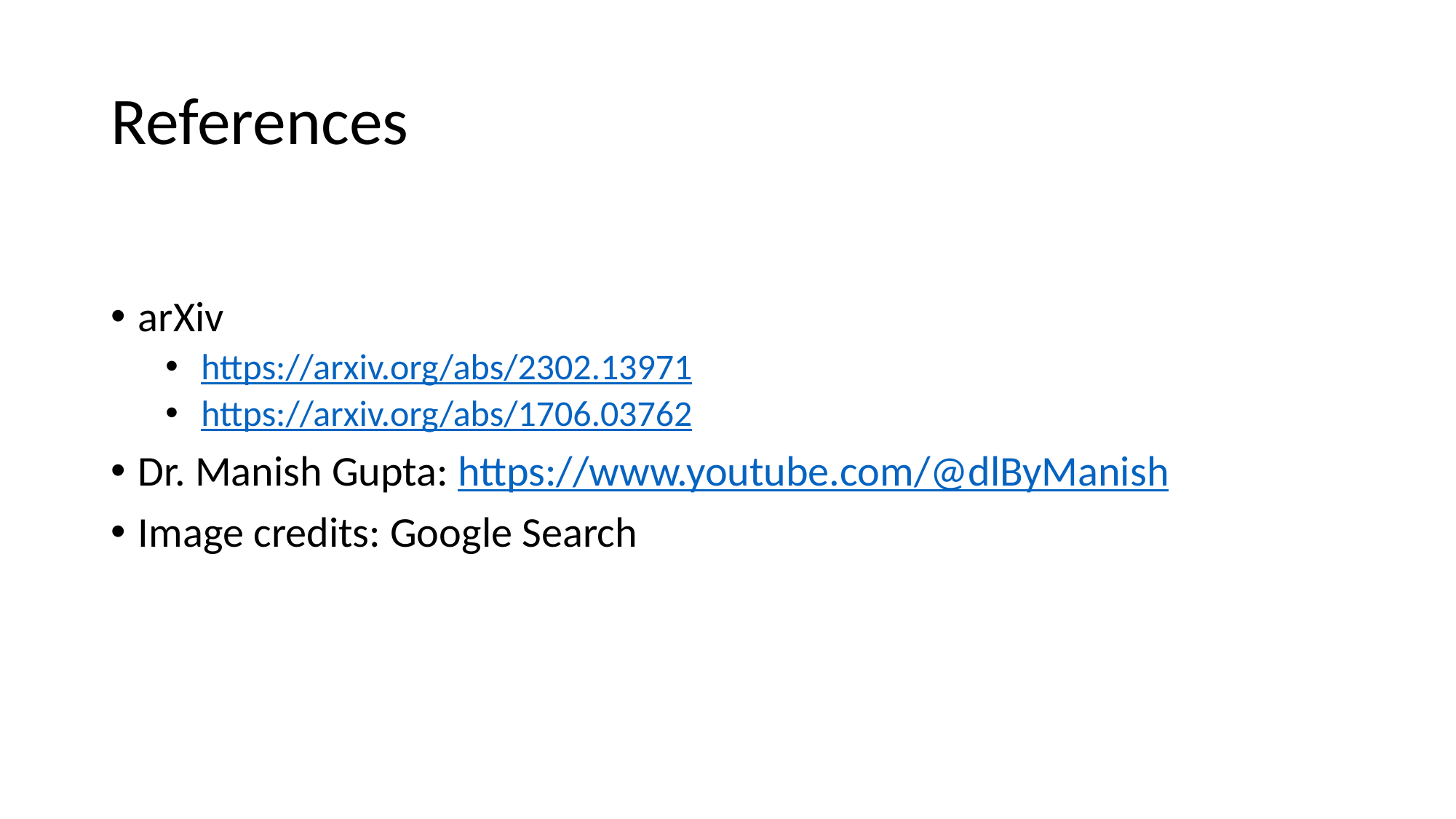

# References
arXiv
 https://arxiv.org/abs/2302.13971
 https://arxiv.org/abs/1706.03762
Dr. Manish Gupta: https://www.youtube.com/@dlByManish
Image credits: Google Search